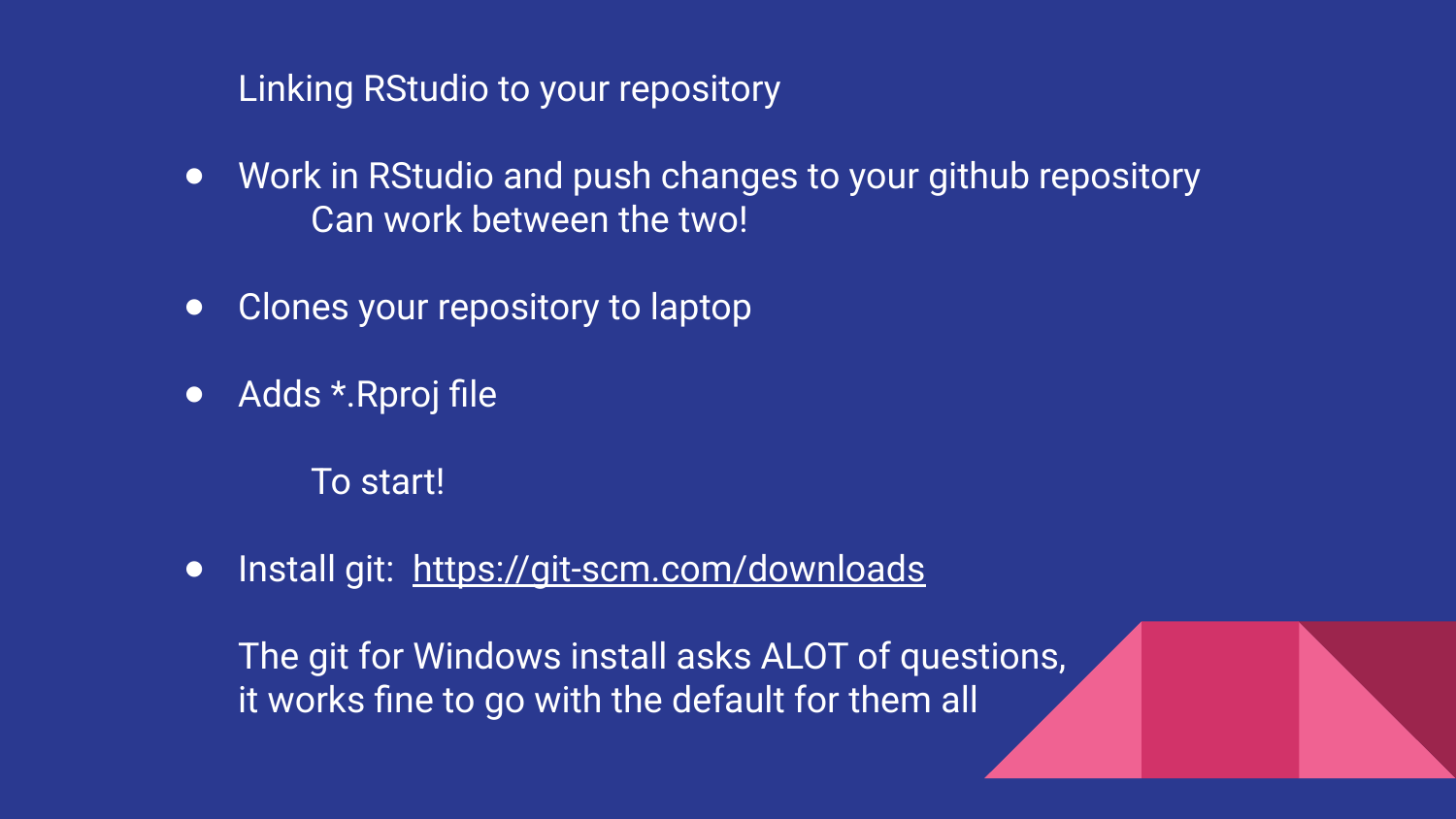

Linking RStudio to your repository

Work in RStudio and push changes to your github repository
Can work between the two!

Clones your repository to laptop

Adds *.Rproj file

	To start!

Install git:  https://git-scm.com/downloads

The git for Windows install asks ALOT of questions,
it works fine to go with the default for them all